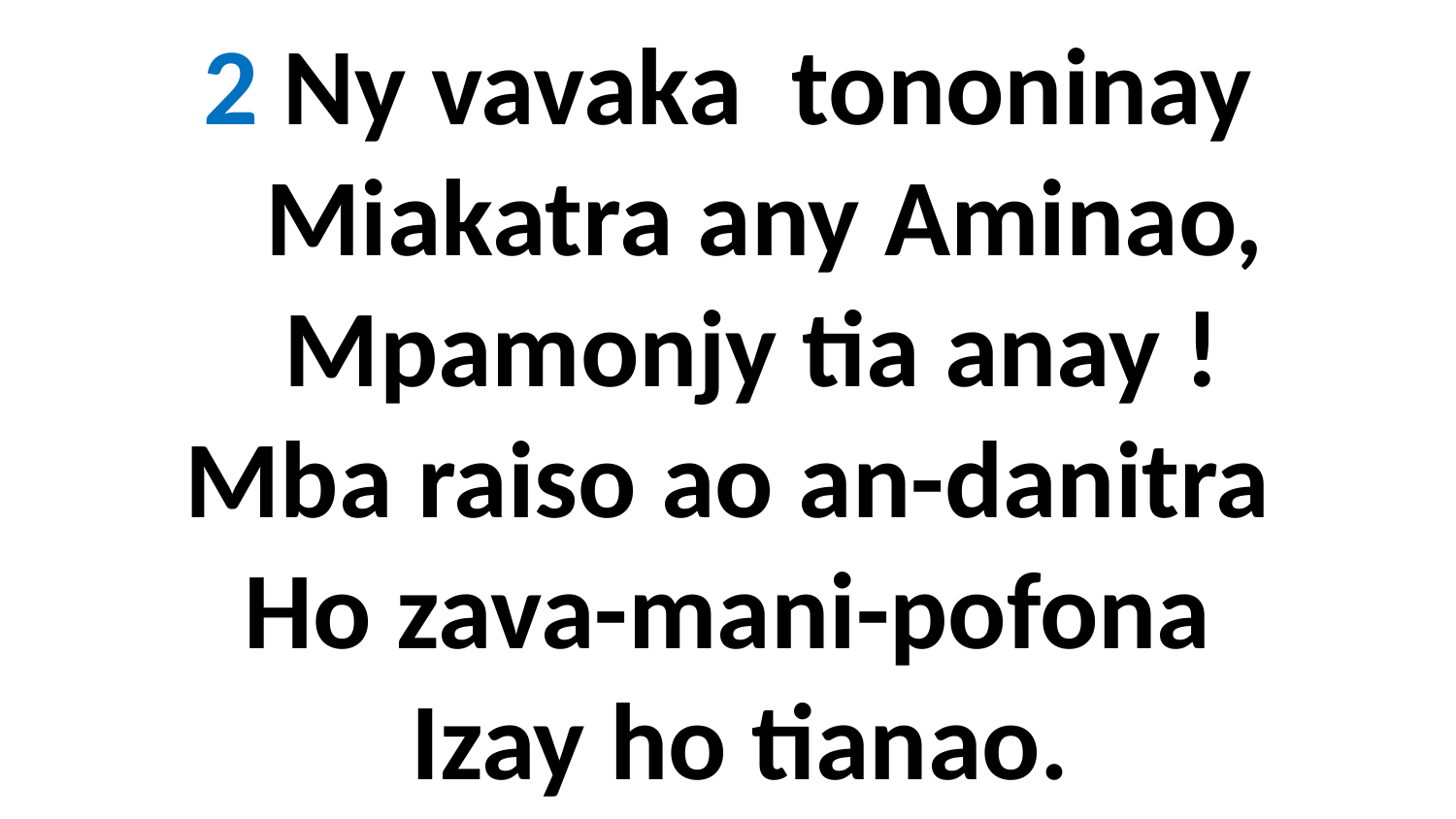

2 Ny vavaka  tononinay
   Miakatra any Aminao,
  Mpamonjy tia anay !
Mba raiso ao an-danitra
Ho zava-mani-pofona
 Izay ho tianao.